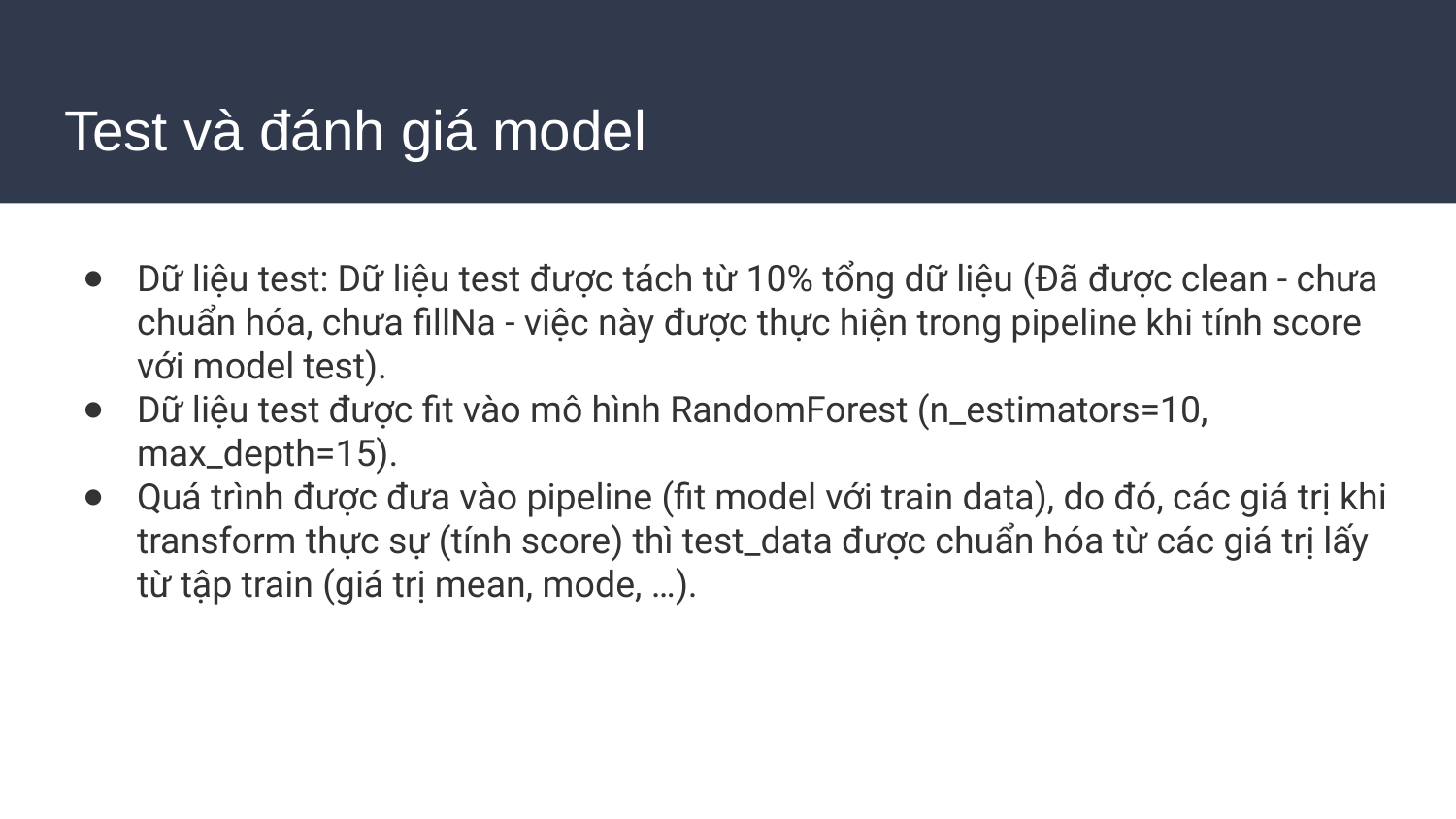

# Test và đánh giá model
Dữ liệu test: Dữ liệu test được tách từ 10% tổng dữ liệu (Đã được clean - chưa chuẩn hóa, chưa fillNa - việc này được thực hiện trong pipeline khi tính score với model test).
Dữ liệu test được fit vào mô hình RandomForest (n_estimators=10, max_depth=15).
Quá trình được đưa vào pipeline (fit model với train data), do đó, các giá trị khi transform thực sự (tính score) thì test_data được chuẩn hóa từ các giá trị lấy từ tập train (giá trị mean, mode, …).